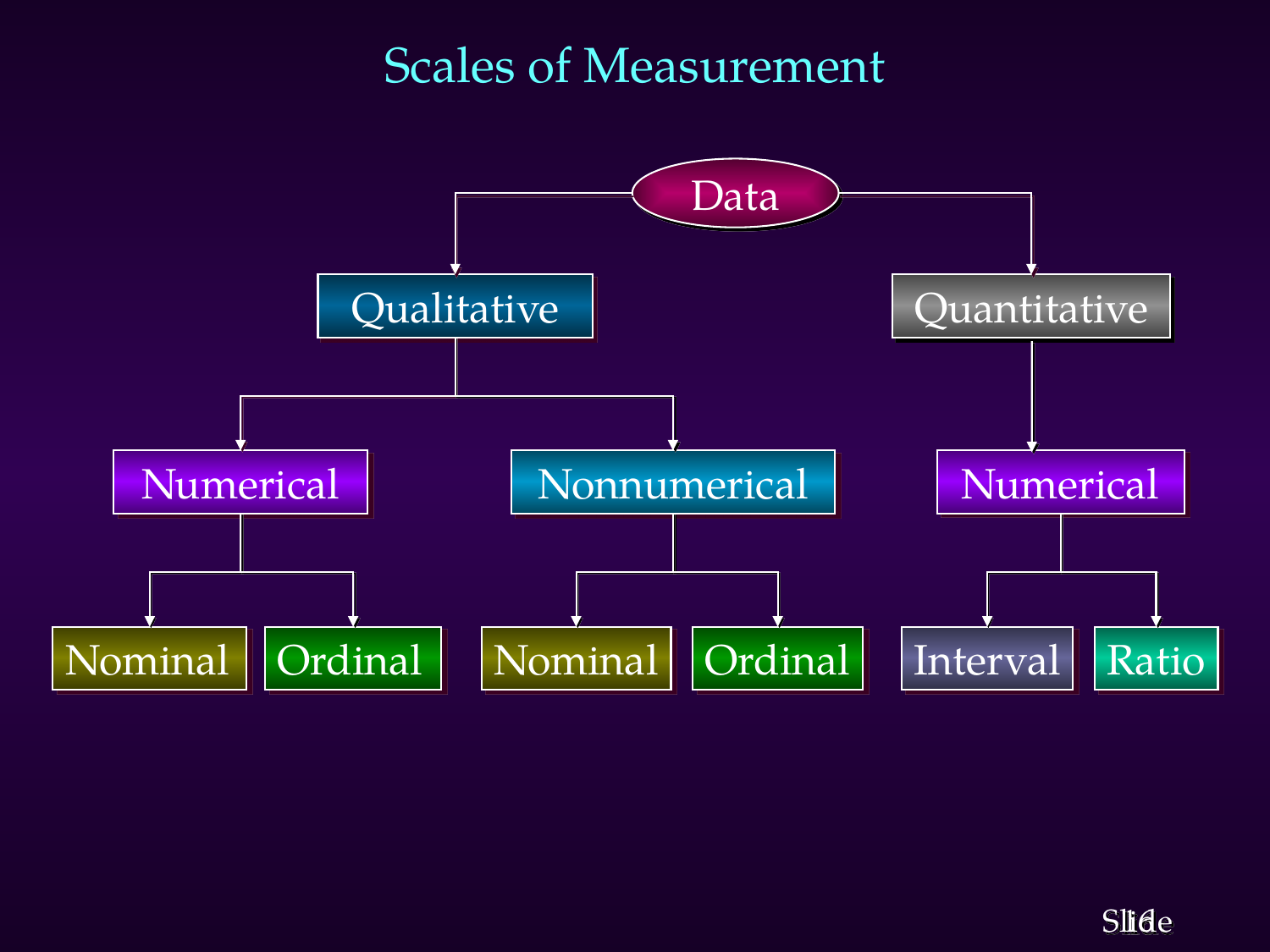

Scales of Measurement
Data
Qualitative
Quantitative

Numerical
Numerical
Nonnumerical
Nominal
Ordinal
Nominal
Ordinal
Interval
Ratio